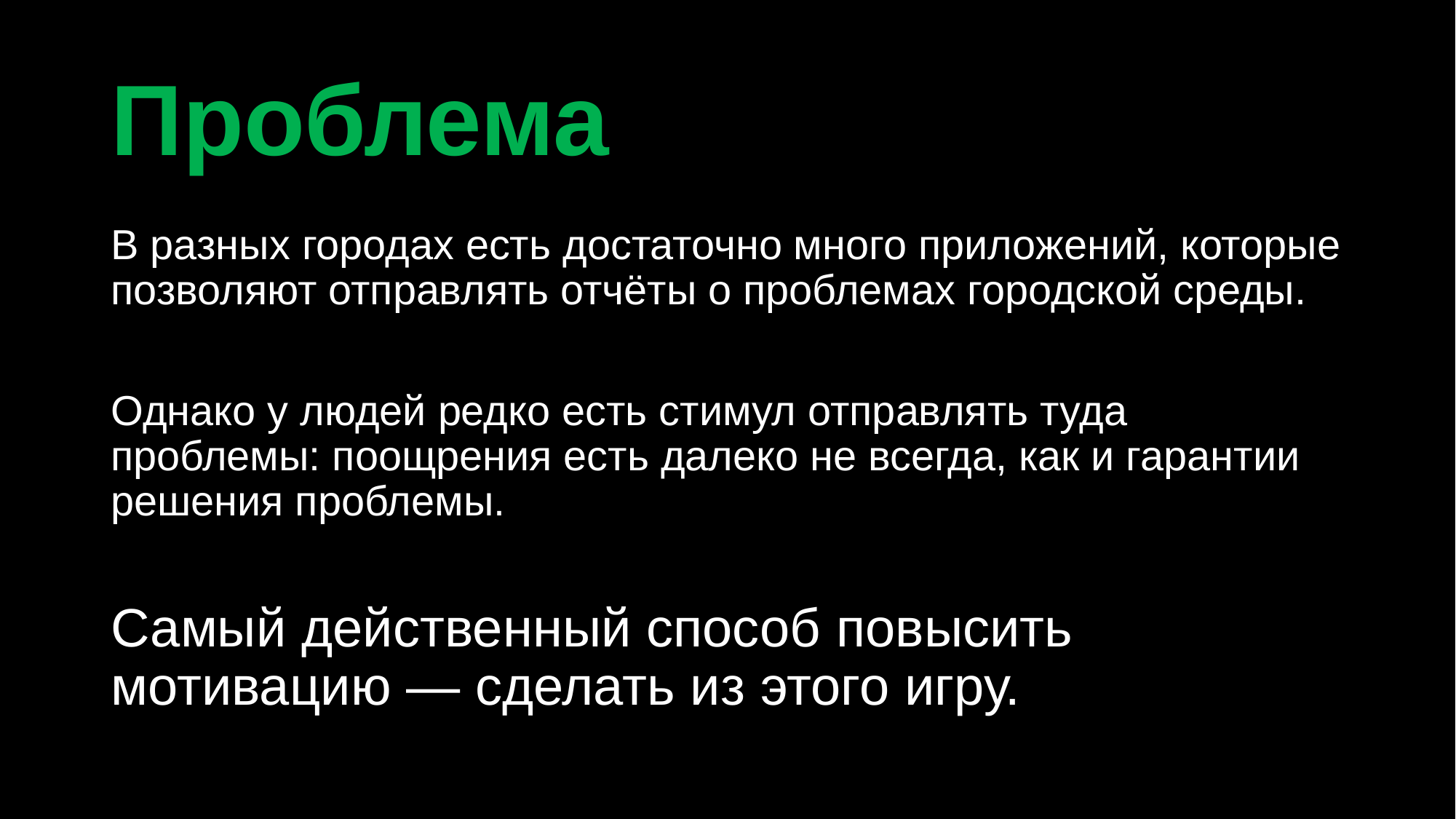

# Проблема
В разных городах есть достаточно много приложений, которые позволяют отправлять отчёты о проблемах городской среды.

Однако у людей редко есть стимул отправлять туда проблемы: поощрения есть далеко не всегда, как и гарантии решения проблемы.

Самый действенный способ повысить мотивацию — сделать из этого игру.